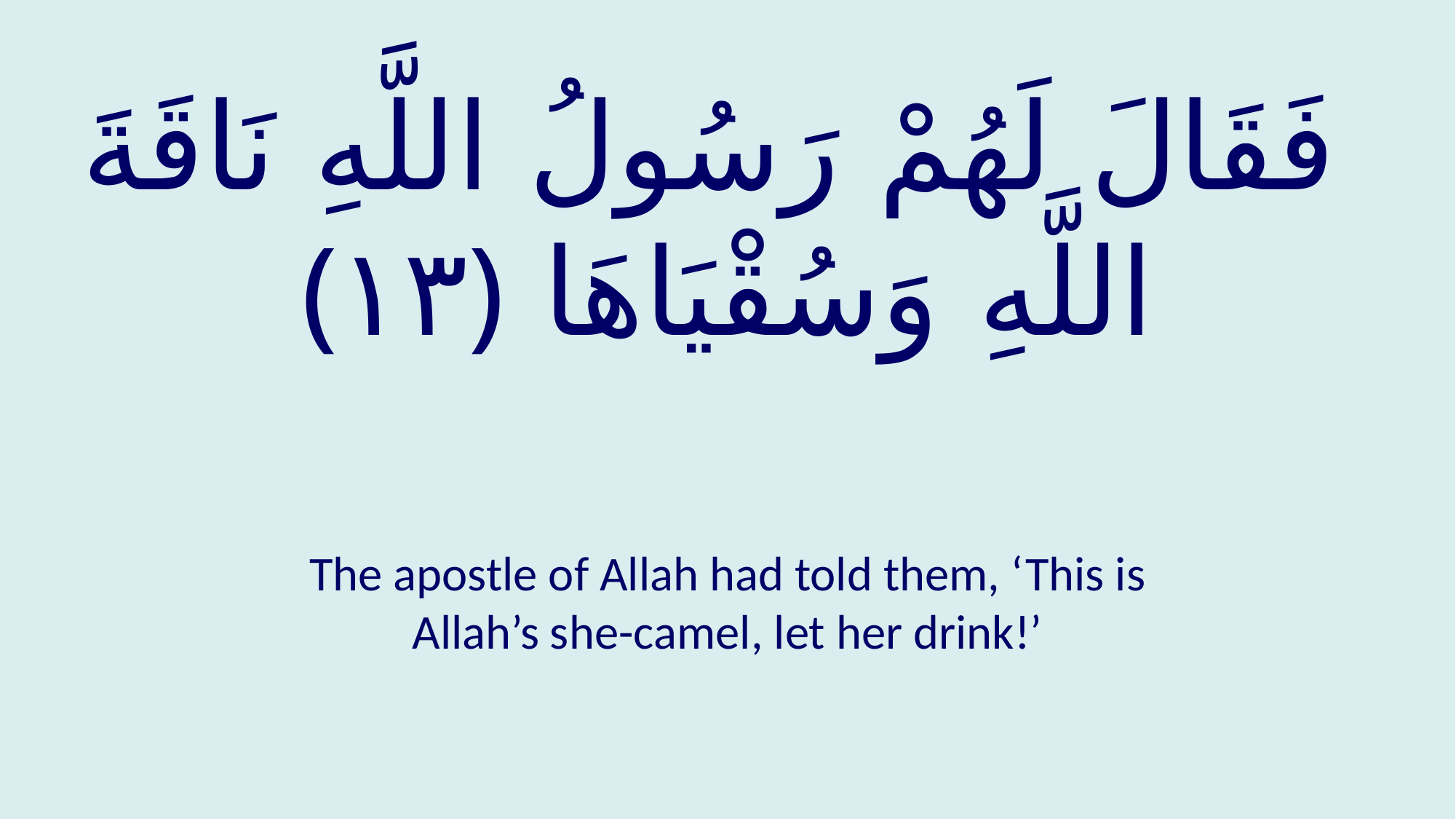

# فَقَالَ لَهُمْ رَسُولُ اللَّهِ نَاقَةَ اللَّهِ وَسُقْيَاهَا ‎﴿١٣﴾‏
The apostle of Allah had told them, ‘This is Allah’s she-camel, let her drink!’